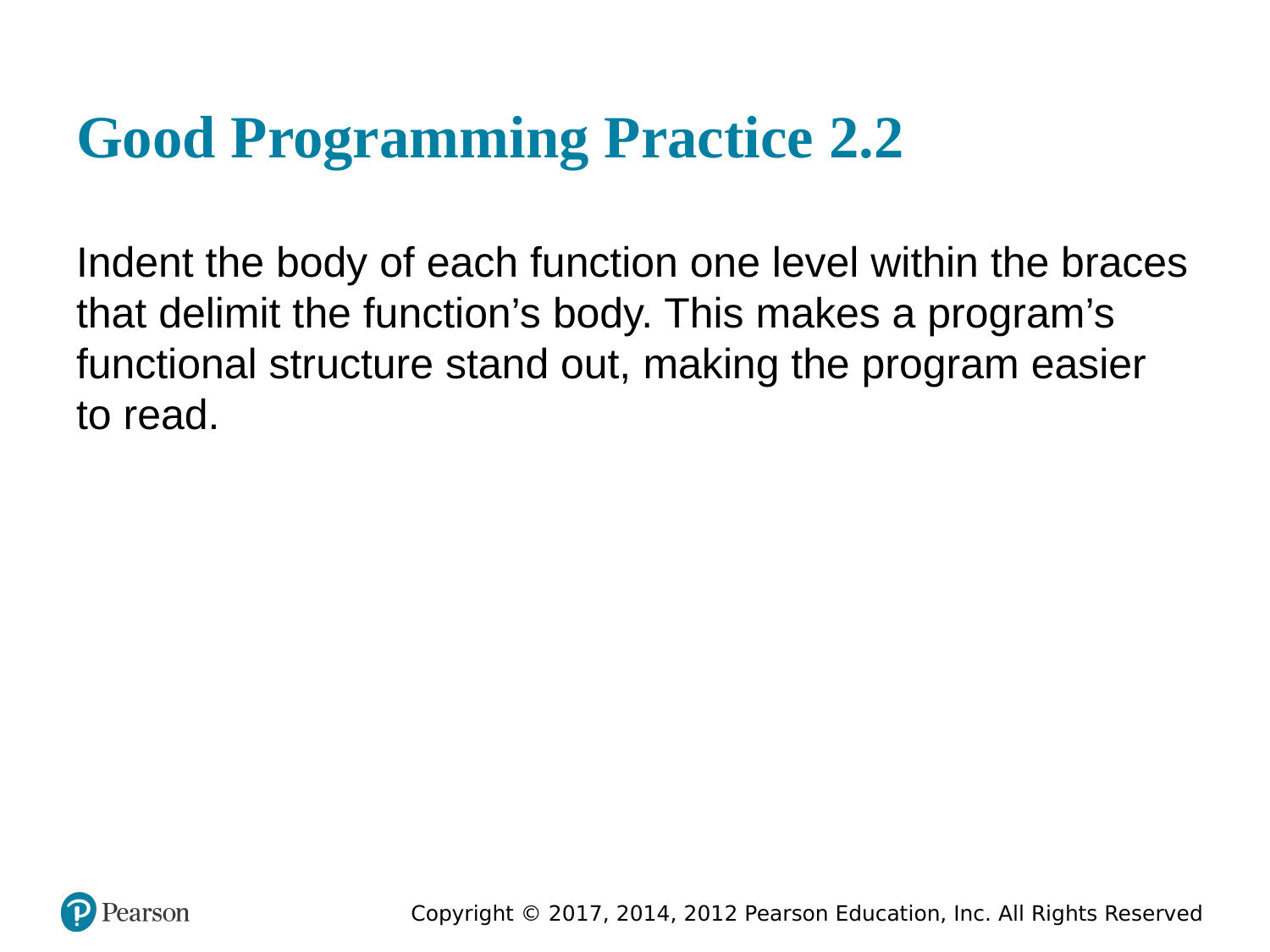

# Good Programming Practice 2.2
Indent the body of each function one level within the braces that delimit the function’s body. This makes a program’s functional structure stand out, making the program easier to read.